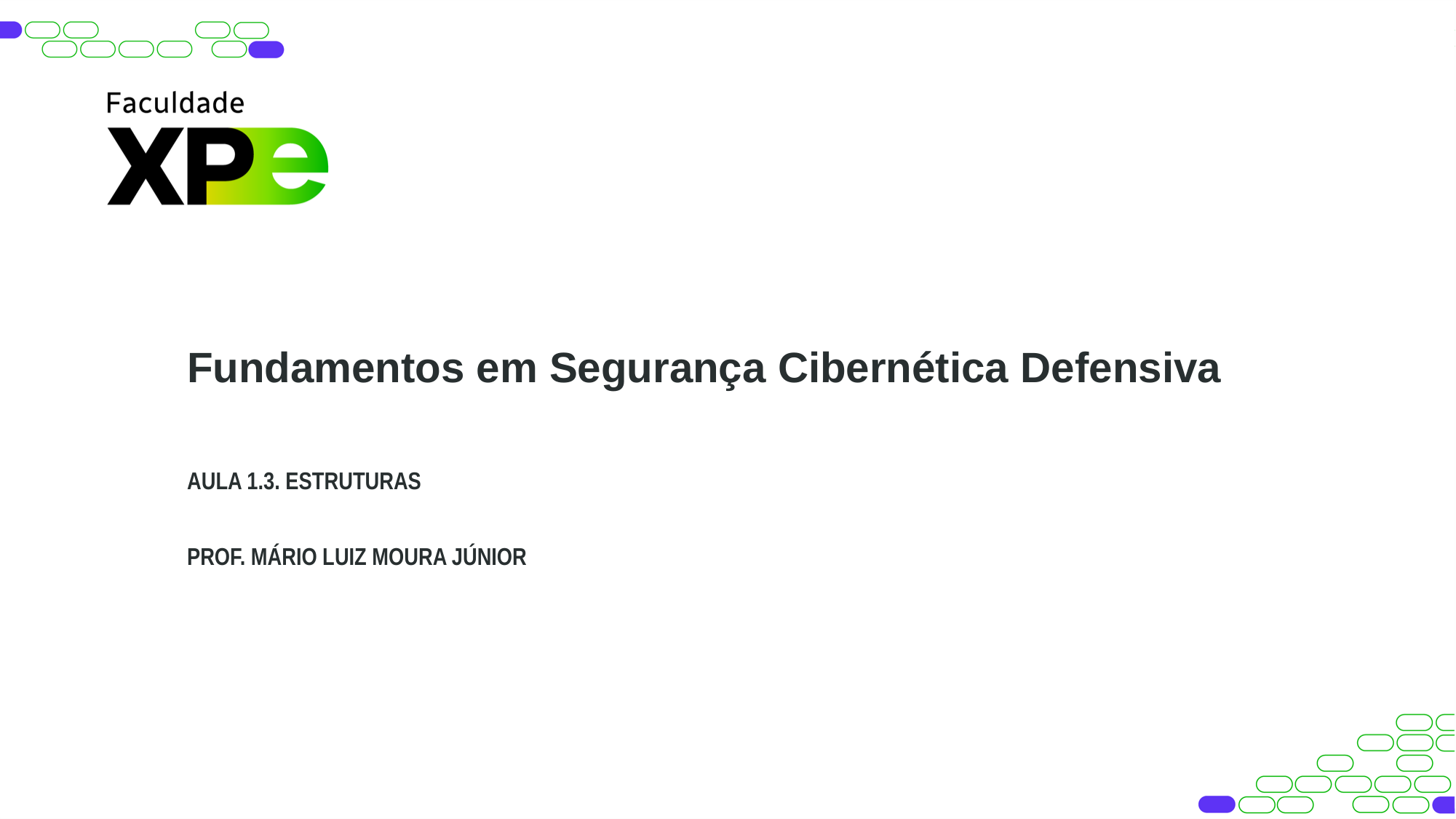

Fundamentos em Segurança Cibernética Defensiva
AULA 1.3. ESTRUTURAS

PROF. MÁRIO LUIZ MOURA JÚNIOR